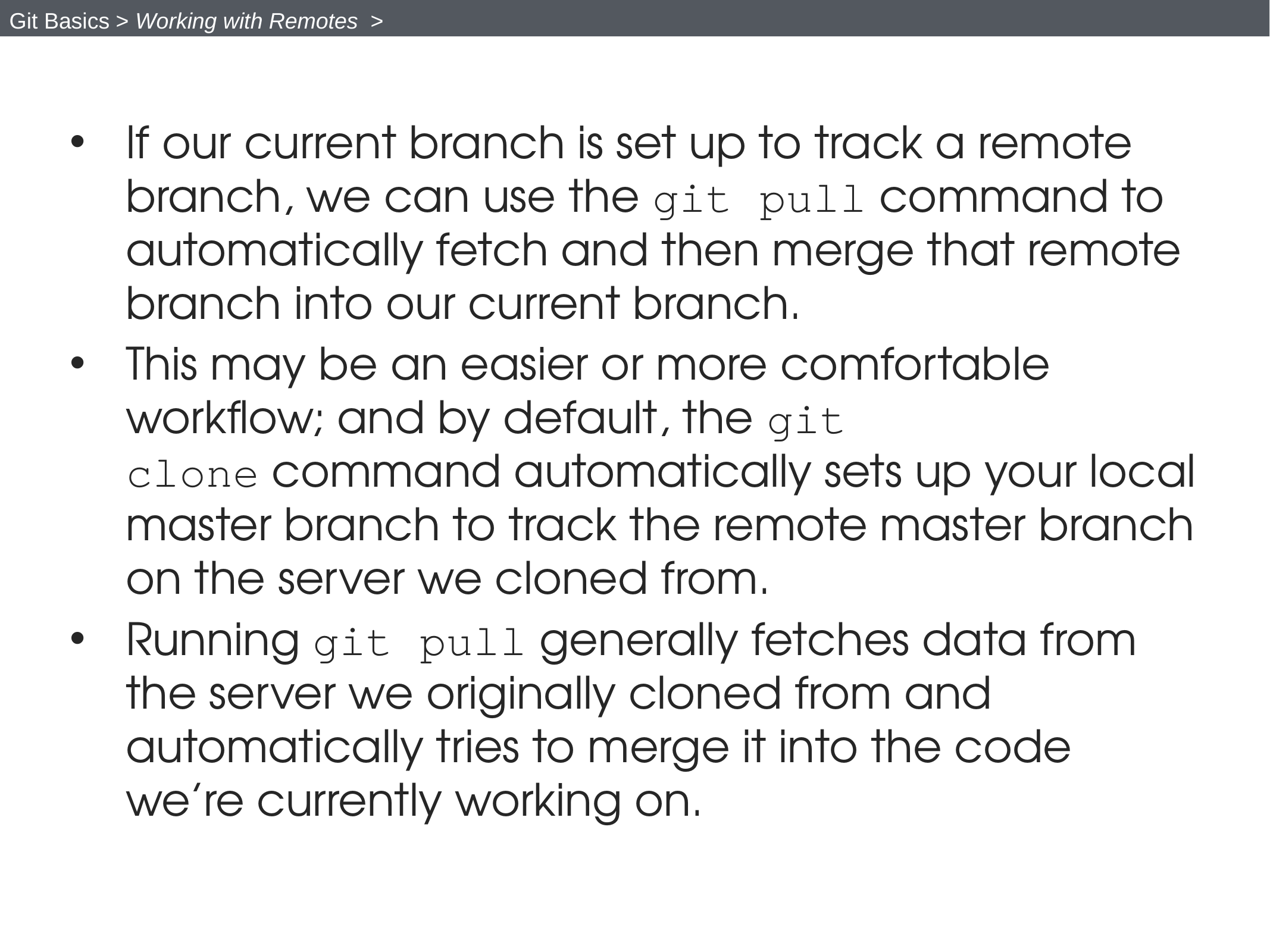

Git Basics > Working with Remotes  >
If our current branch is set up to track a remote branch, we can use the git pull command to automatically fetch and then merge that remote branch into our current branch.
This may be an easier or more comfortable workflow; and by default, the git clone command automatically sets up your local master branch to track the remote master branch on the server we cloned from.
Running git pull generally fetches data from the server we originally cloned from and automatically tries to merge it into the code we’re currently working on.